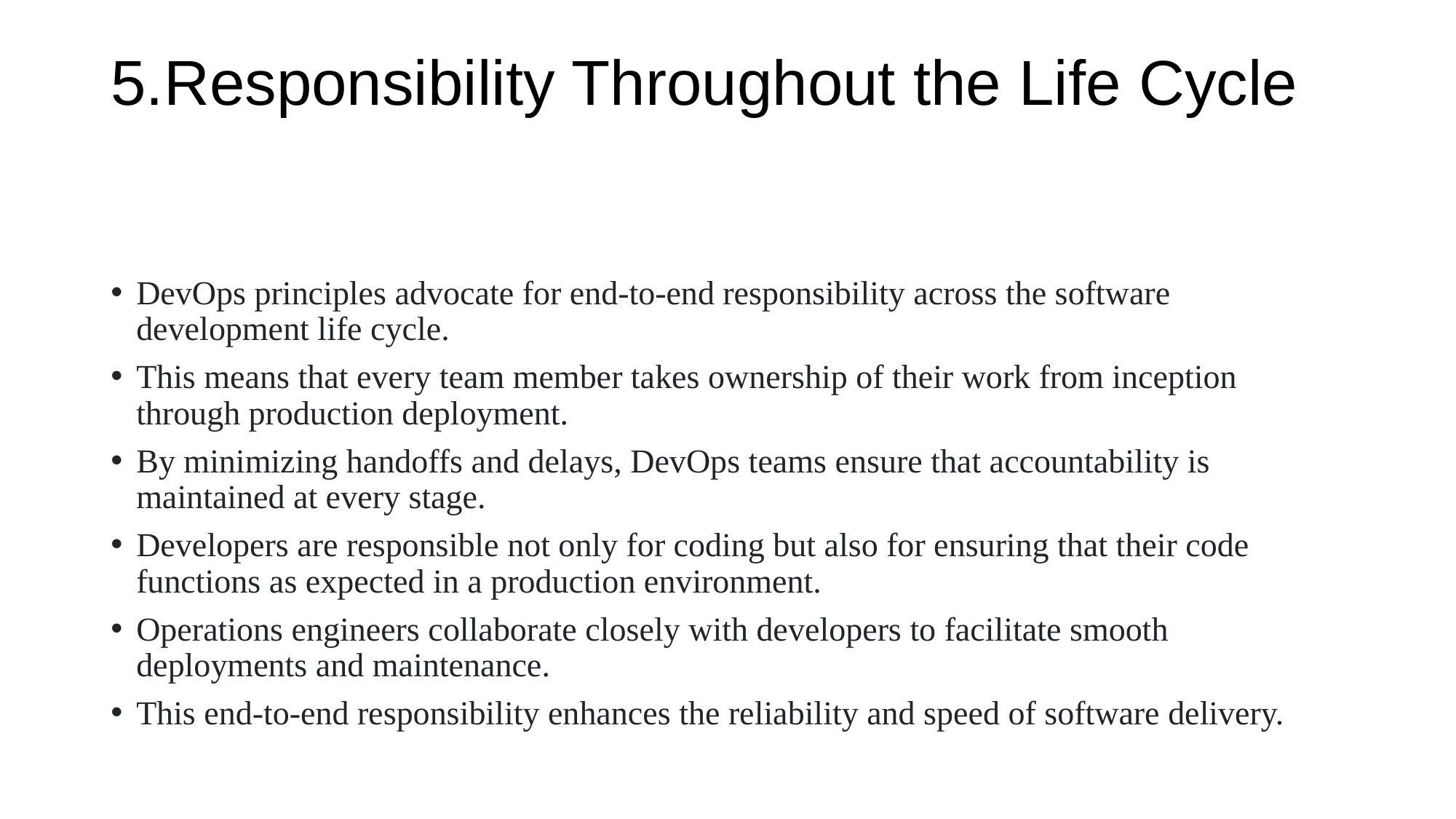

# 5.Responsibility Throughout the Life Cycle

DevOps principles advocate for end-to-end responsibility across the software development life cycle.
This means that every team member takes ownership of their work from inception through production deployment.
By minimizing handoffs and delays, DevOps teams ensure that accountability is maintained at every stage.
Developers are responsible not only for coding but also for ensuring that their code functions as expected in a production environment.
Operations engineers collaborate closely with developers to facilitate smooth deployments and maintenance.
This end-to-end responsibility enhances the reliability and speed of software delivery.